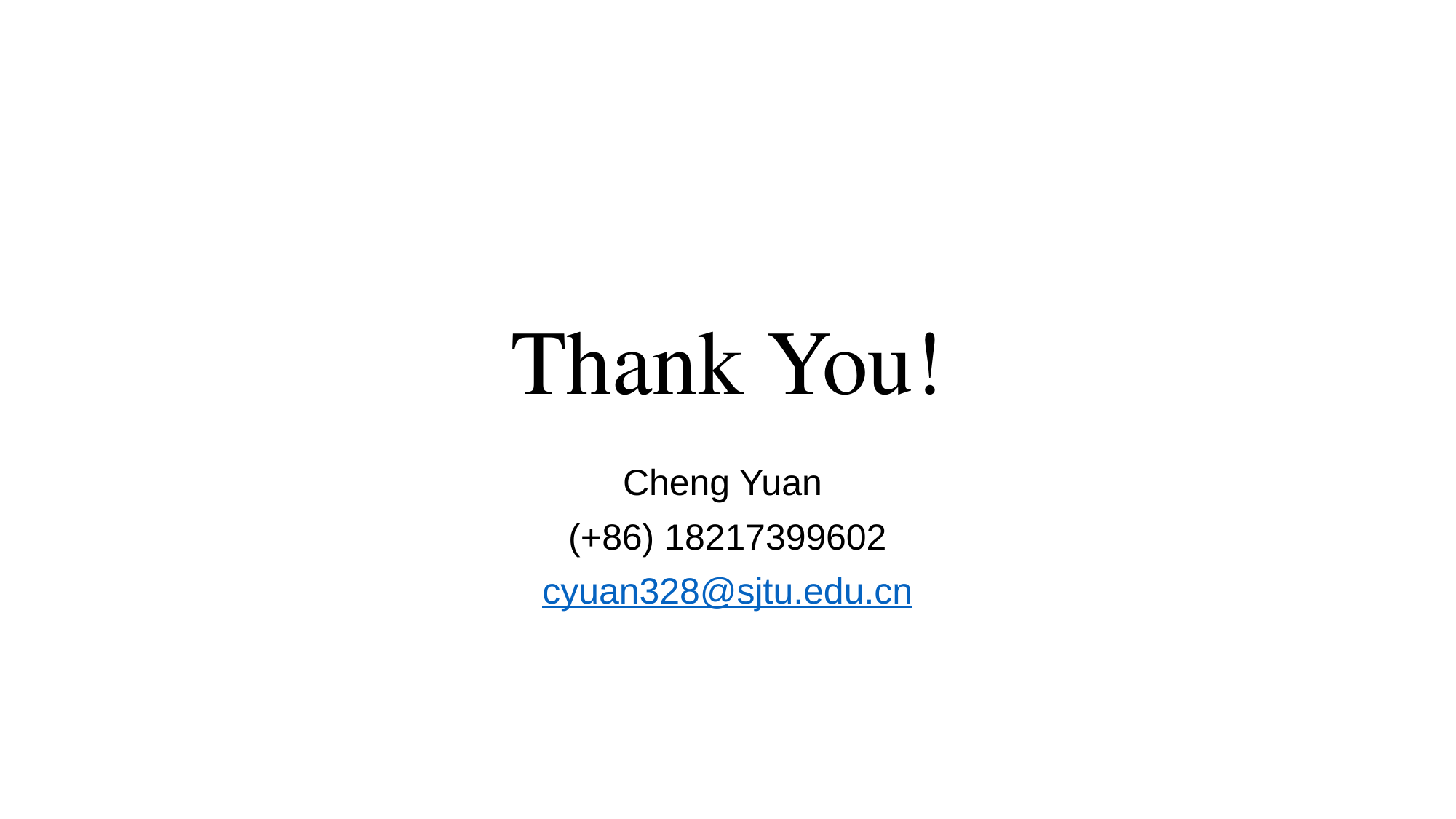

# Thank You!
Cheng Yuan
(+86) 18217399602
cyuan328@sjtu.edu.cn